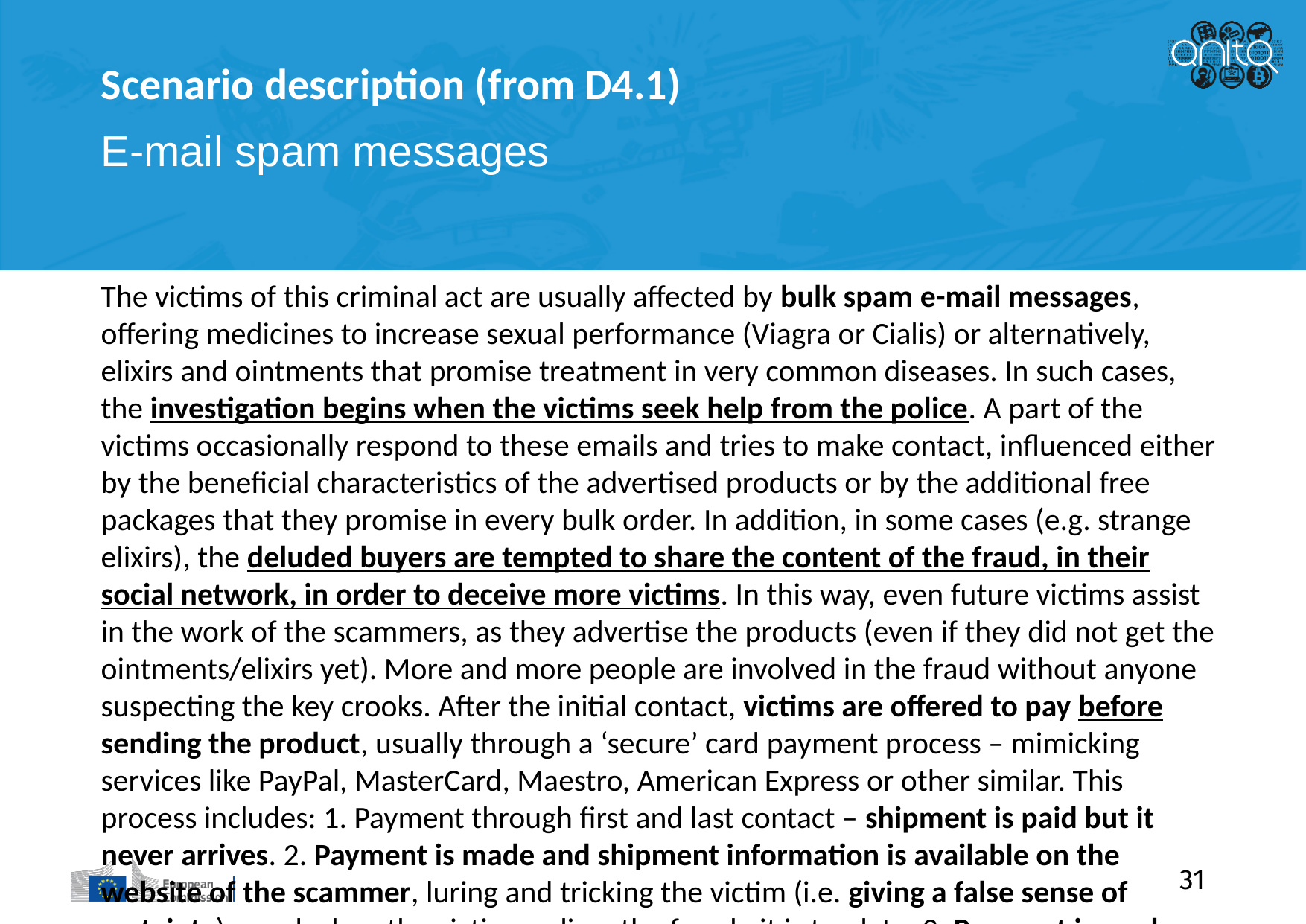

Scenario description (from D4.1)
E-mail spam messages
The victims of this criminal act are usually affected by bulk spam e-mail messages, offering medicines to increase sexual performance (Viagra or Cialis) or alternatively, elixirs and ointments that promise treatment in very common diseases. In such cases, the investigation begins when the victims seek help from the police. Α part of the victims occasionally respond to these emails and tries to make contact, influenced either by the beneficial characteristics of the advertised products or by the additional free packages that they promise in every bulk order. In addition, in some cases (e.g. strange elixirs), the deluded buyers are tempted to share the content of the fraud, in their social network, in order to deceive more victims. In this way, even future victims assist in the work of the scammers, as they advertise the products (even if they did not get the ointments/elixirs yet). More and more people are involved in the fraud without anyone suspecting the key crooks. After the initial contact, victims are offered to pay before sending the product, usually through a ‘secure’ card payment process – mimicking services like PayPal, MasterCard, Maestro, American Express or other similar. This process includes: 1. Payment through first and last contact – shipment is paid but it never arrives. 2. Payment is made and shipment information is available on the website of the scammer, luring and tricking the victim (i.e. giving a false sense of certainty) – and when the victim realizes the fraud –it is too late. 3. Payment is made but the transaction details (i.e. credit card information) are stolen and sold on the black market. 4. Payment is made and the victim receives the package, but the content is different from the one ordered (e.g. bricks packed in the package).
31